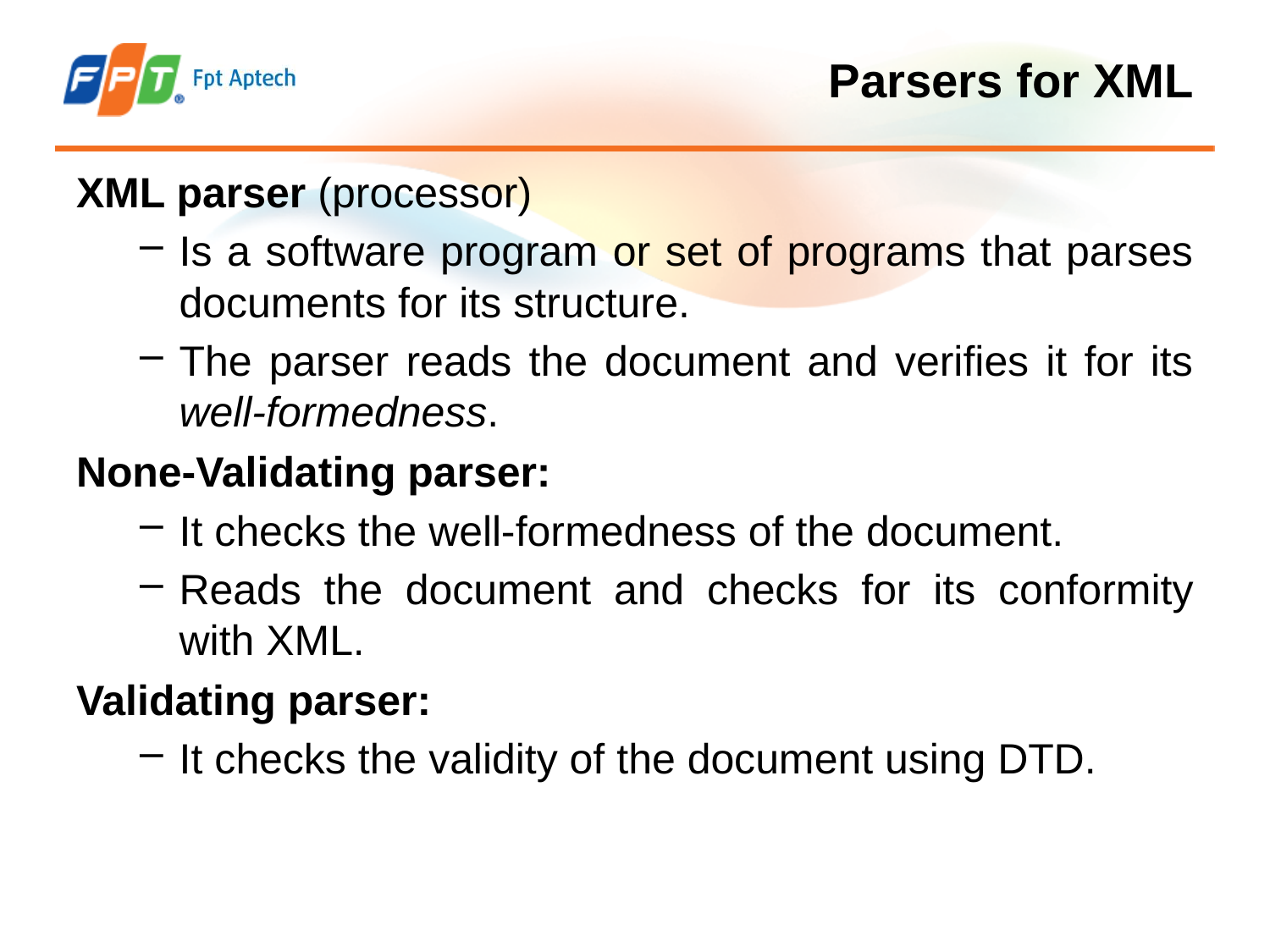

# Parsers for XML
XML parser (processor)
Is a software program or set of programs that parses documents for its structure.
The parser reads the document and verifies it for its well-formedness.
None-Validating parser:
It checks the well-formedness of the document.
Reads the document and checks for its conformity with XML.
Validating parser:
It checks the validity of the document using DTD.